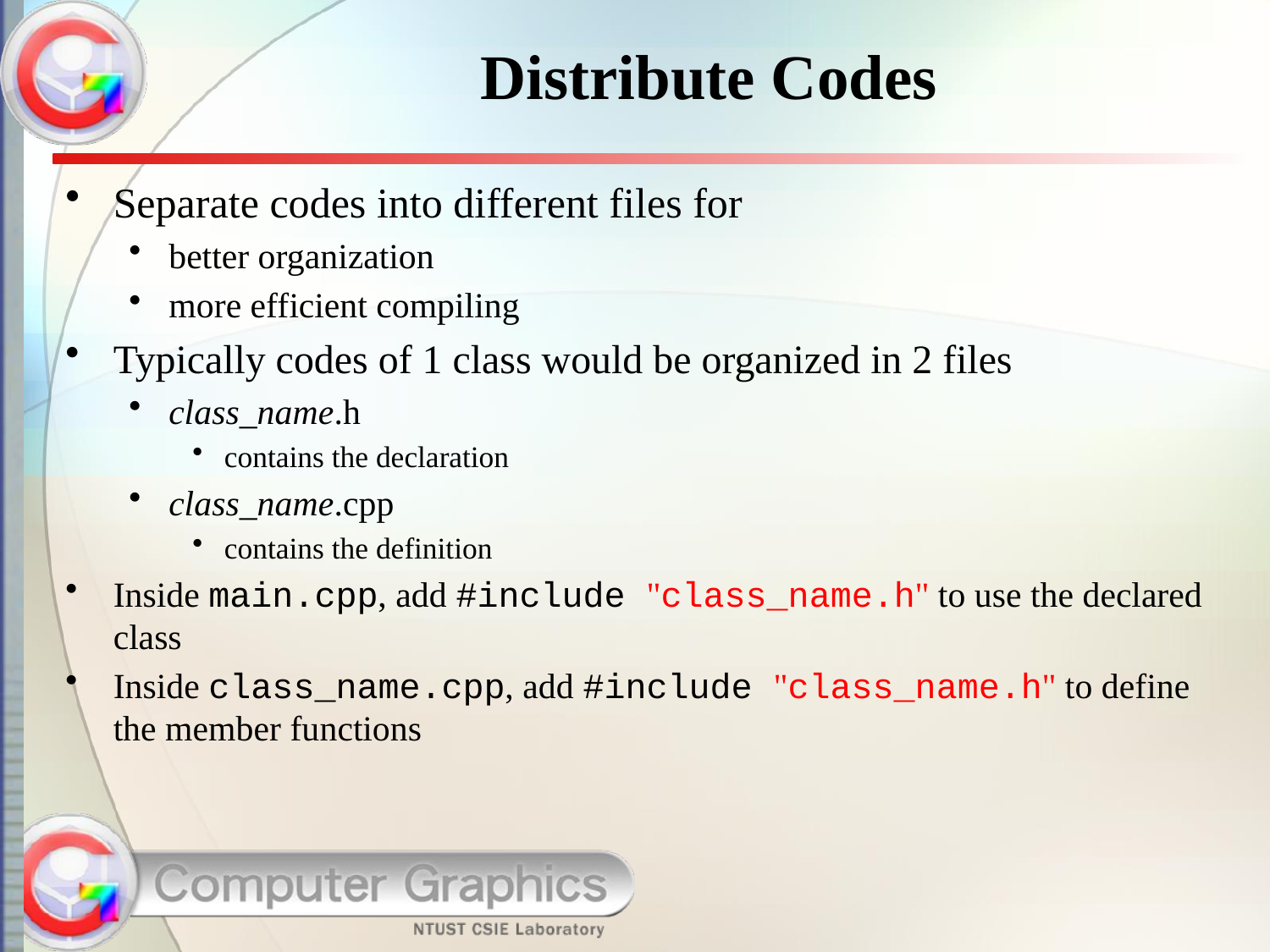

# Distribute Codes
Separate codes into different files for
better organization
more efficient compiling
Typically codes of 1 class would be organized in 2 files
class_name.h
contains the declaration
class_name.cpp
contains the definition
Inside main.cpp, add #include "class_name.h" to use the declared class
Inside class_name.cpp, add #include "class_name.h" to define the member functions